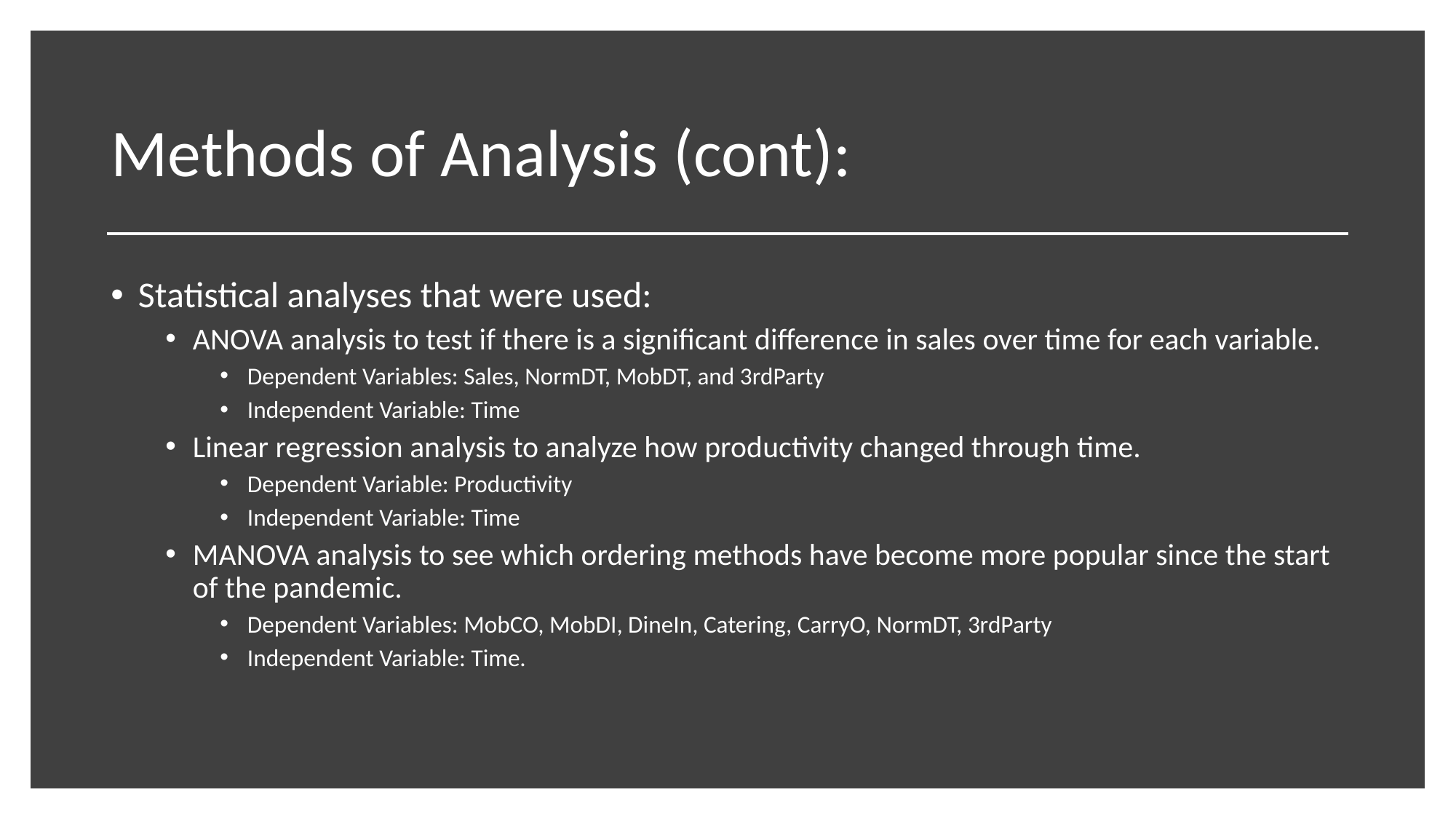

# Methods of Analysis (cont):
Statistical analyses that were used:
ANOVA analysis to test if there is a significant difference in sales over time for each variable.
Dependent Variables: Sales, NormDT, MobDT, and 3rdParty
Independent Variable: Time
Linear regression analysis to analyze how productivity changed through time.
Dependent Variable: Productivity
Independent Variable: Time
MANOVA analysis to see which ordering methods have become more popular since the start of the pandemic.
Dependent Variables: MobCO, MobDI, DineIn, Catering, CarryO, NormDT, 3rdParty
Independent Variable: Time.